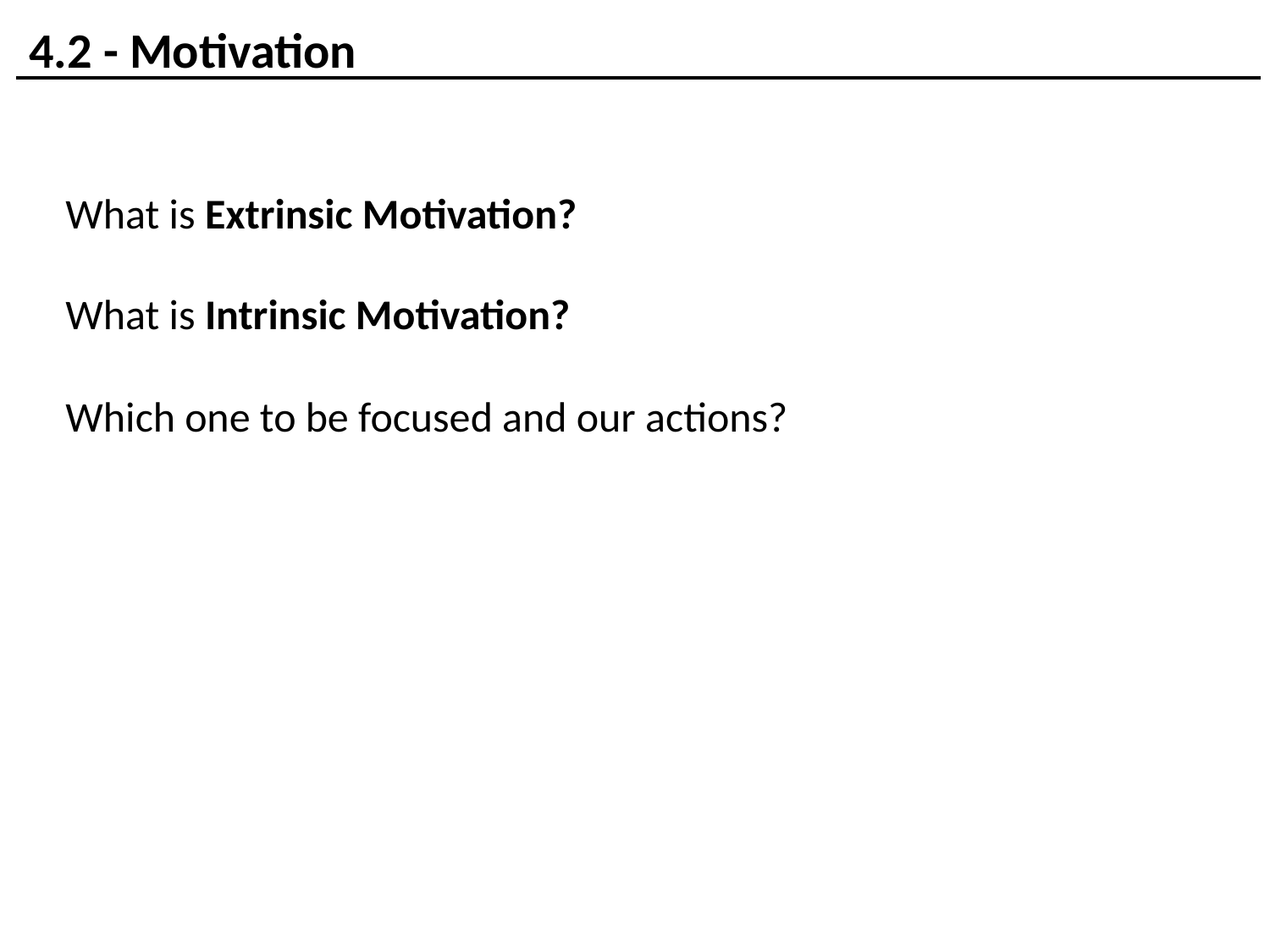

4.2 - Motivation
What is Extrinsic Motivation?

What is Intrinsic Motivation?

Which one to be focused and our actions?